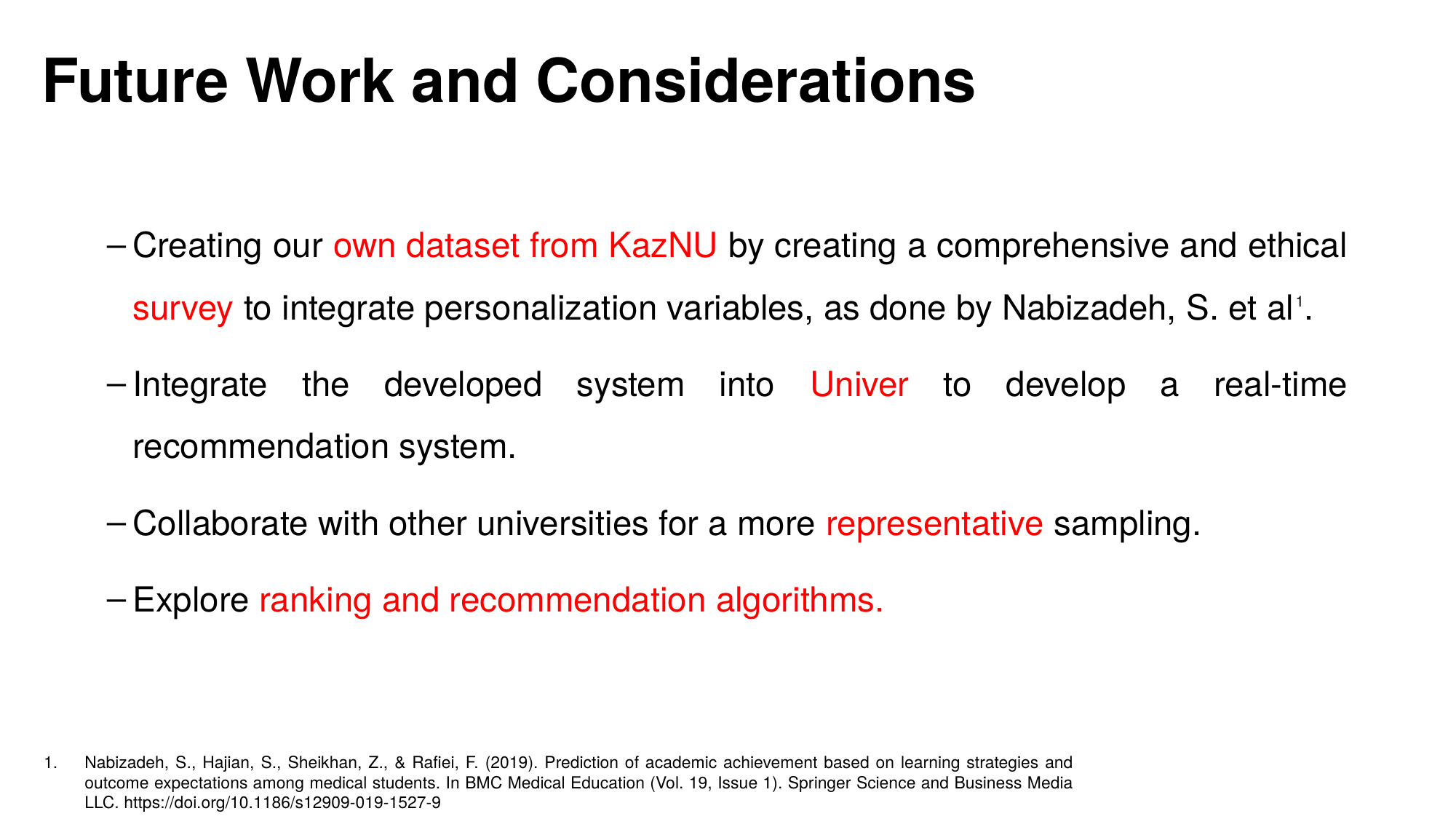

Future Work and Considerations
Creating our own dataset from KazNU by creating a comprehensive and ethical survey to integrate personalization variables, as done by Nabizadeh, S. et al1.
Integrate the developed system into Univer to develop a real-time recommendation system.
Collaborate with other universities for a more representative sampling.
Explore ranking and recommendation algorithms.

Nabizadeh, S., Hajian, S., Sheikhan, Z., & Rafiei, F. (2019). Prediction of academic achievement based on learning strategies and outcome expectations among medical students. In BMC Medical Education (Vol. 19, Issue 1). Springer Science and Business Media LLC. https://doi.org/10.1186/s12909-019-1527-9